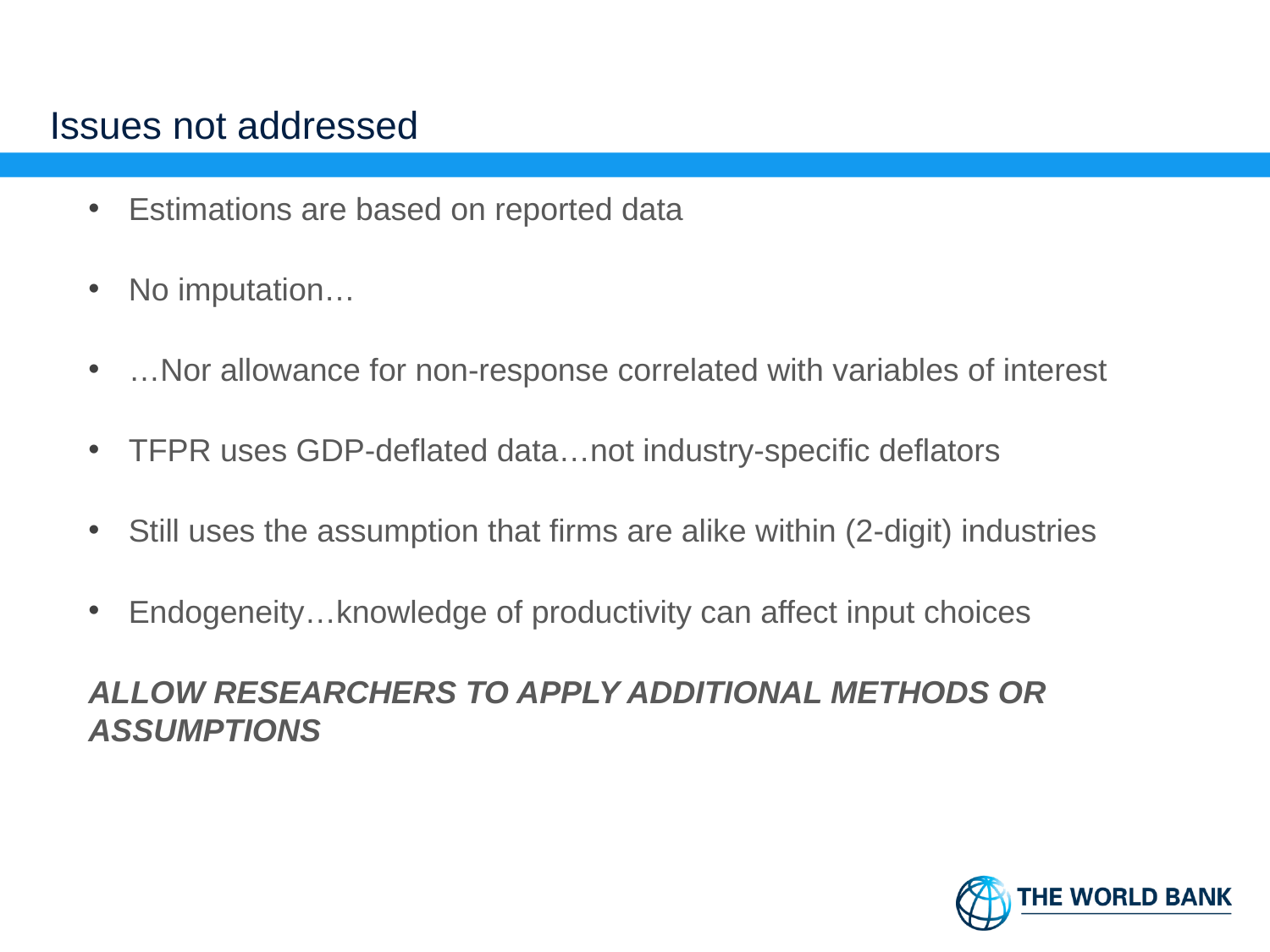

# Issues not addressed
Estimations are based on reported data
No imputation…
…Nor allowance for non-response correlated with variables of interest
TFPR uses GDP-deflated data…not industry-specific deflators
Still uses the assumption that firms are alike within (2-digit) industries
Endogeneity…knowledge of productivity can affect input choices
ALLOW RESEARCHERS TO APPLY ADDITIONAL METHODS OR ASSUMPTIONS